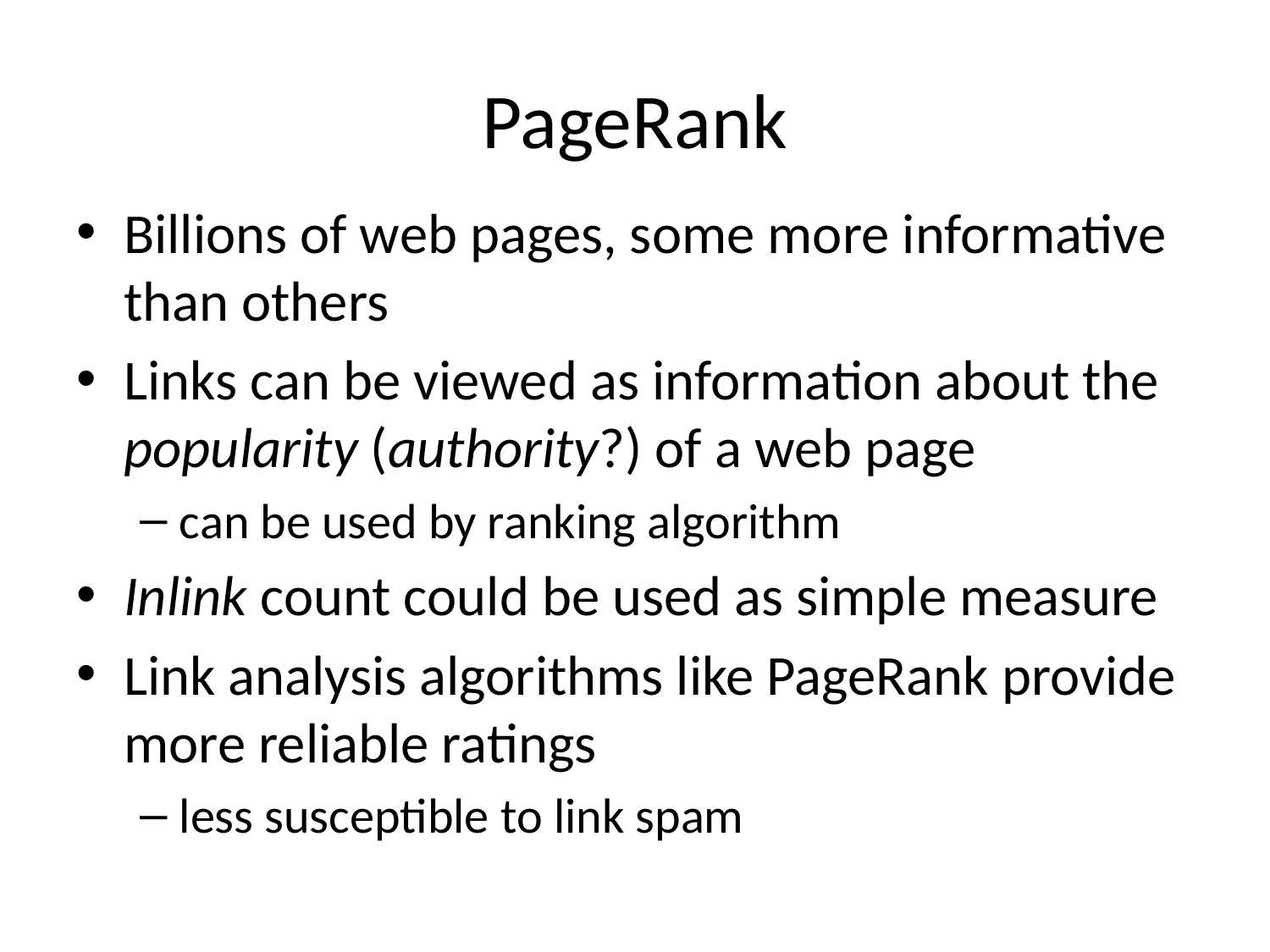

# PageRank
Billions of web pages, some more informative than others
Links can be viewed as information about the popularity (authority?) of a web page
can be used by ranking algorithm
Inlink count could be used as simple measure
Link analysis algorithms like PageRank provide more reliable ratings
less susceptible to link spam